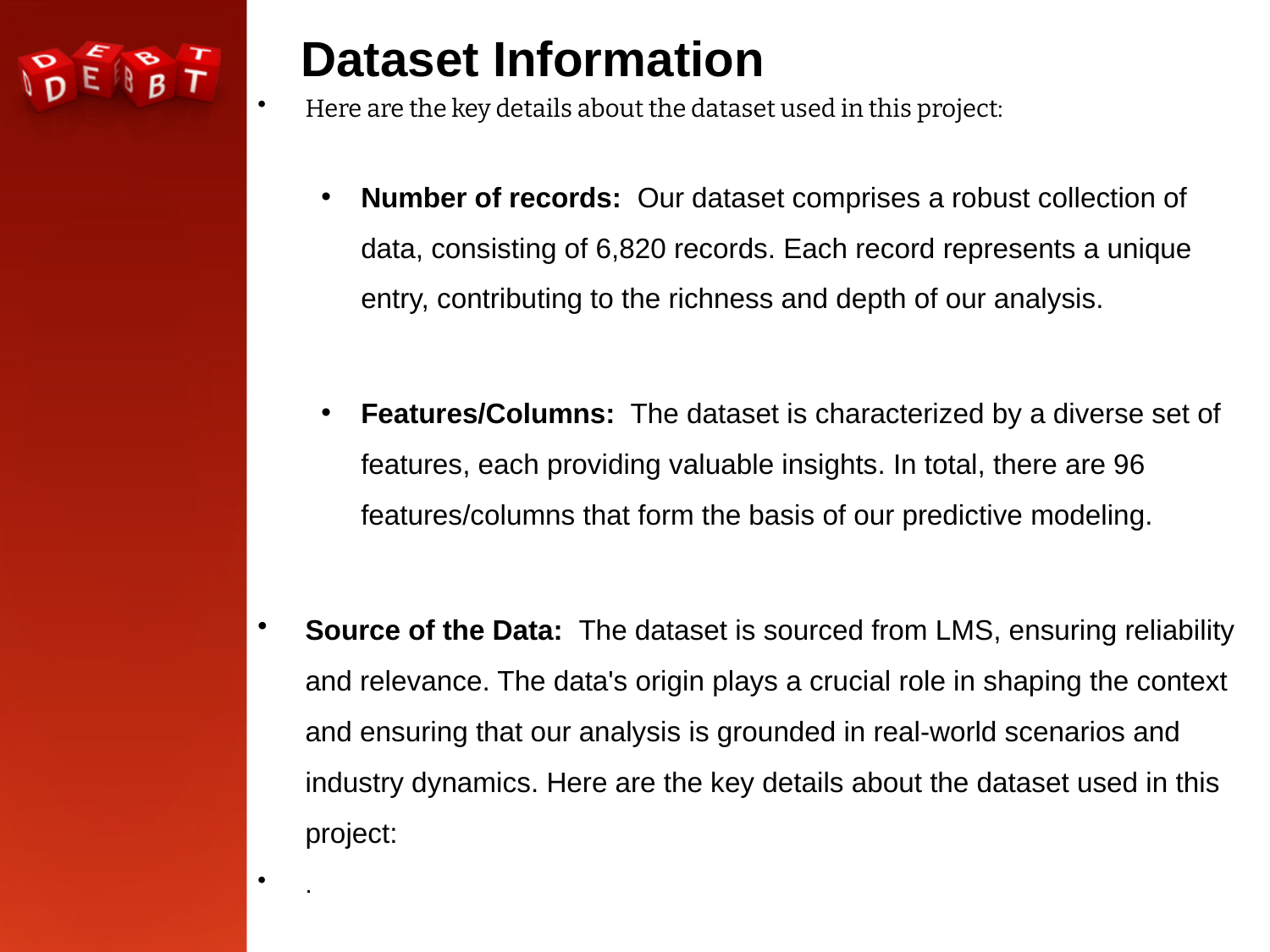

# Dataset Information
Here are the key details about the dataset used in this project:

Number of records:  Our dataset comprises a robust collection of data, consisting of 6,820 records. Each record represents a unique entry, contributing to the richness and depth of our analysis.

Features/Columns:  The dataset is characterized by a diverse set of features, each providing valuable insights. In total, there are 96 features/columns that form the basis of our predictive modeling.

Source of the Data:  The dataset is sourced from LMS, ensuring reliability and relevance. The data's origin plays a crucial role in shaping the context and ensuring that our analysis is grounded in real-world scenarios and industry dynamics. Here are the key details about the dataset used in this project:
.